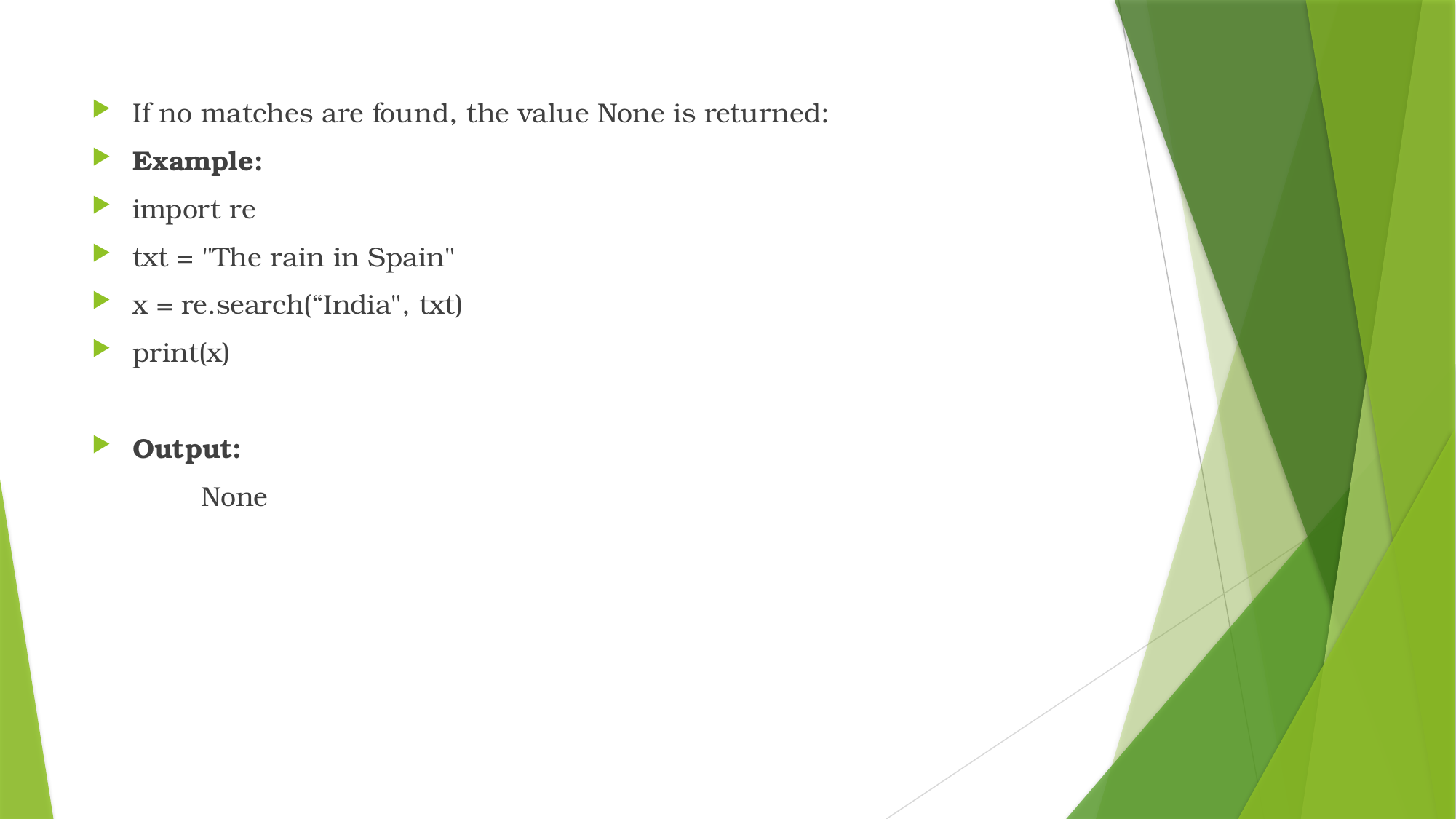

If no matches are found, the value None is returned:
Example:
import re
txt = "The rain in Spain"
x = re.search(“India", txt)
print(x)

Output:
	None